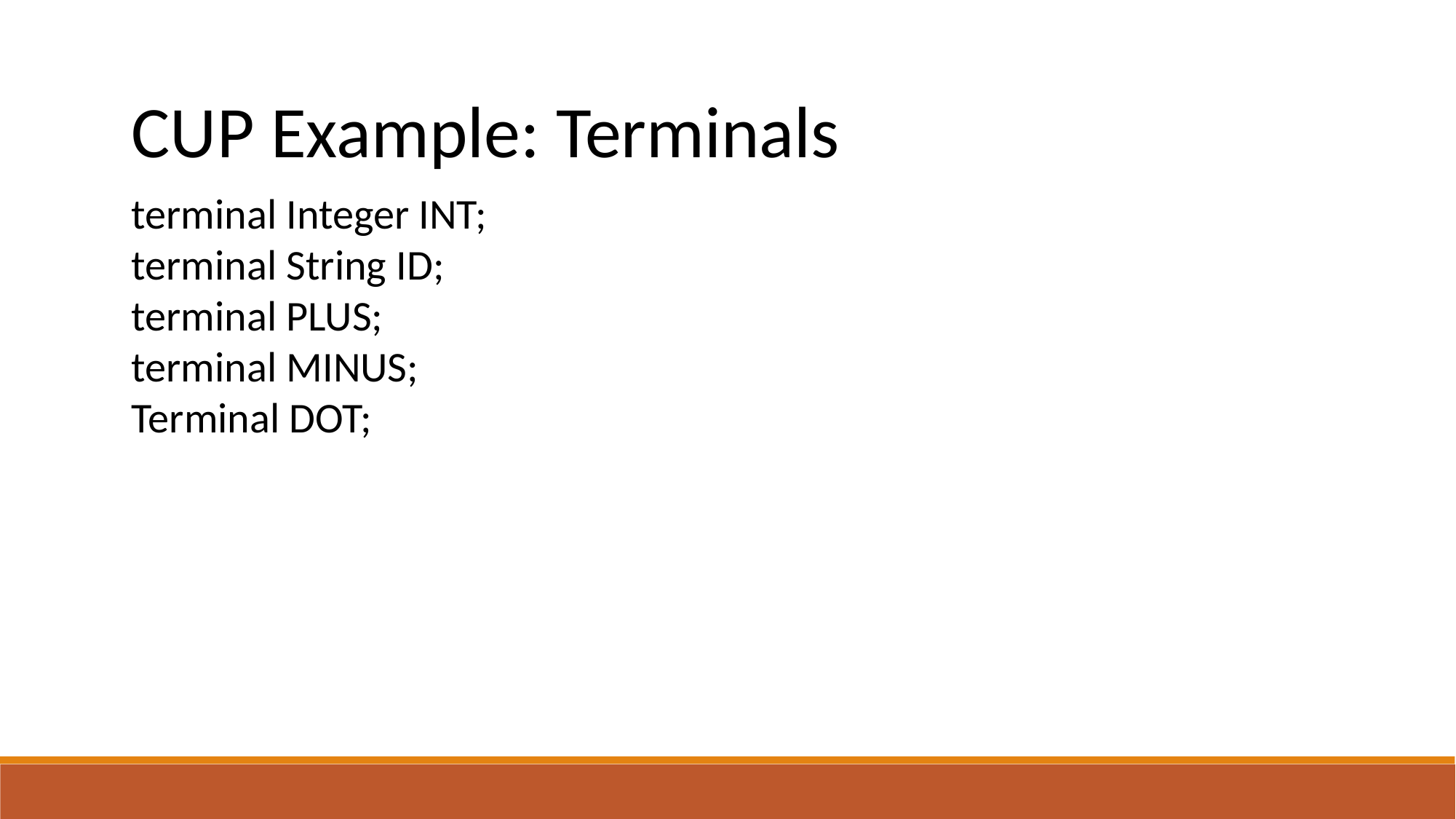

CUP Example: Terminals
terminal Integer INT;
terminal String ID;
terminal PLUS;
terminal MINUS;
Terminal DOT;